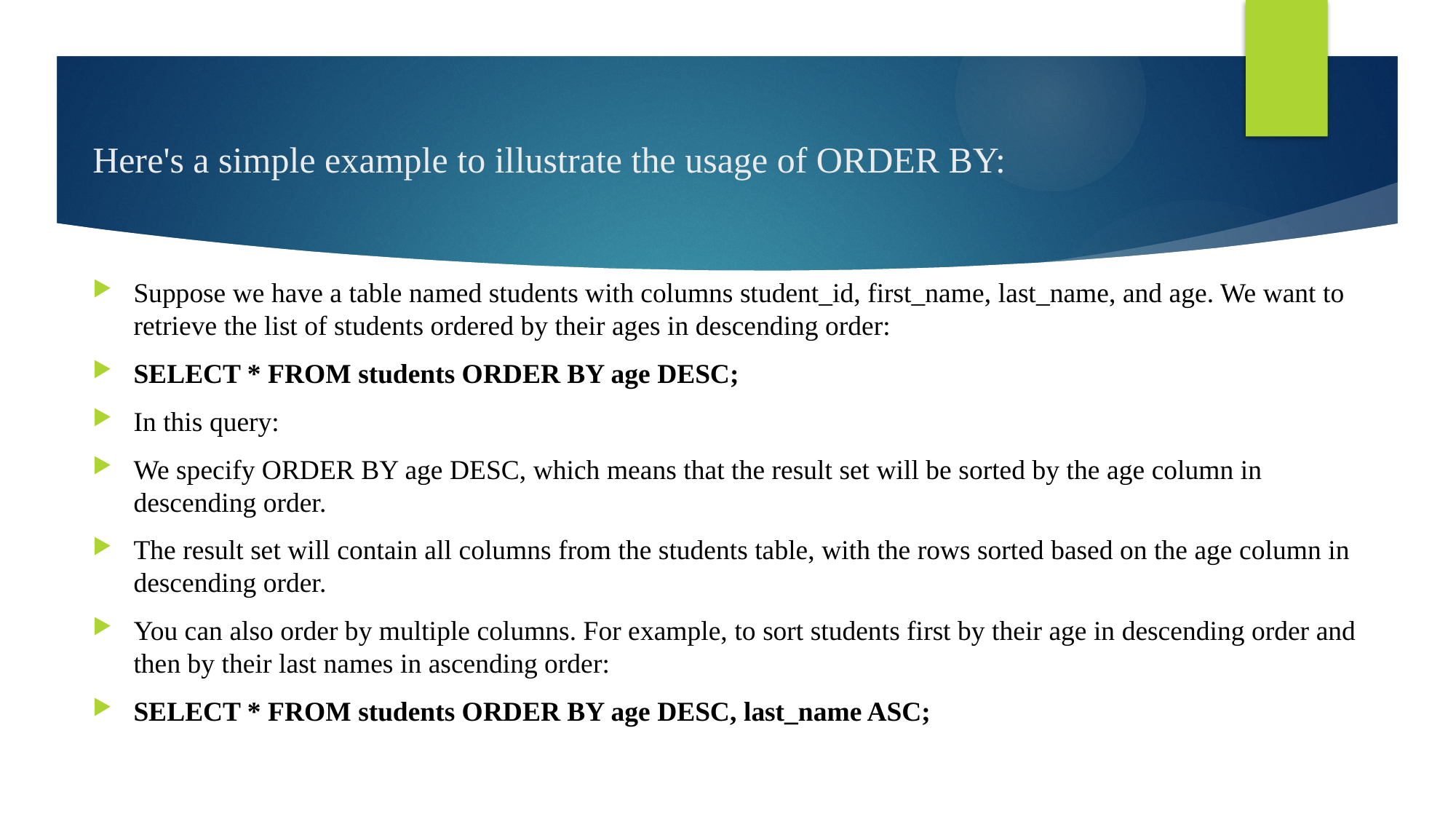

# Here's a simple example to illustrate the usage of ORDER BY:
Suppose we have a table named students with columns student_id, first_name, last_name, and age. We want to retrieve the list of students ordered by their ages in descending order:
SELECT * FROM students ORDER BY age DESC;
In this query:
We specify ORDER BY age DESC, which means that the result set will be sorted by the age column in descending order.
The result set will contain all columns from the students table, with the rows sorted based on the age column in descending order.
You can also order by multiple columns. For example, to sort students first by their age in descending order and then by their last names in ascending order:
SELECT * FROM students ORDER BY age DESC, last_name ASC;